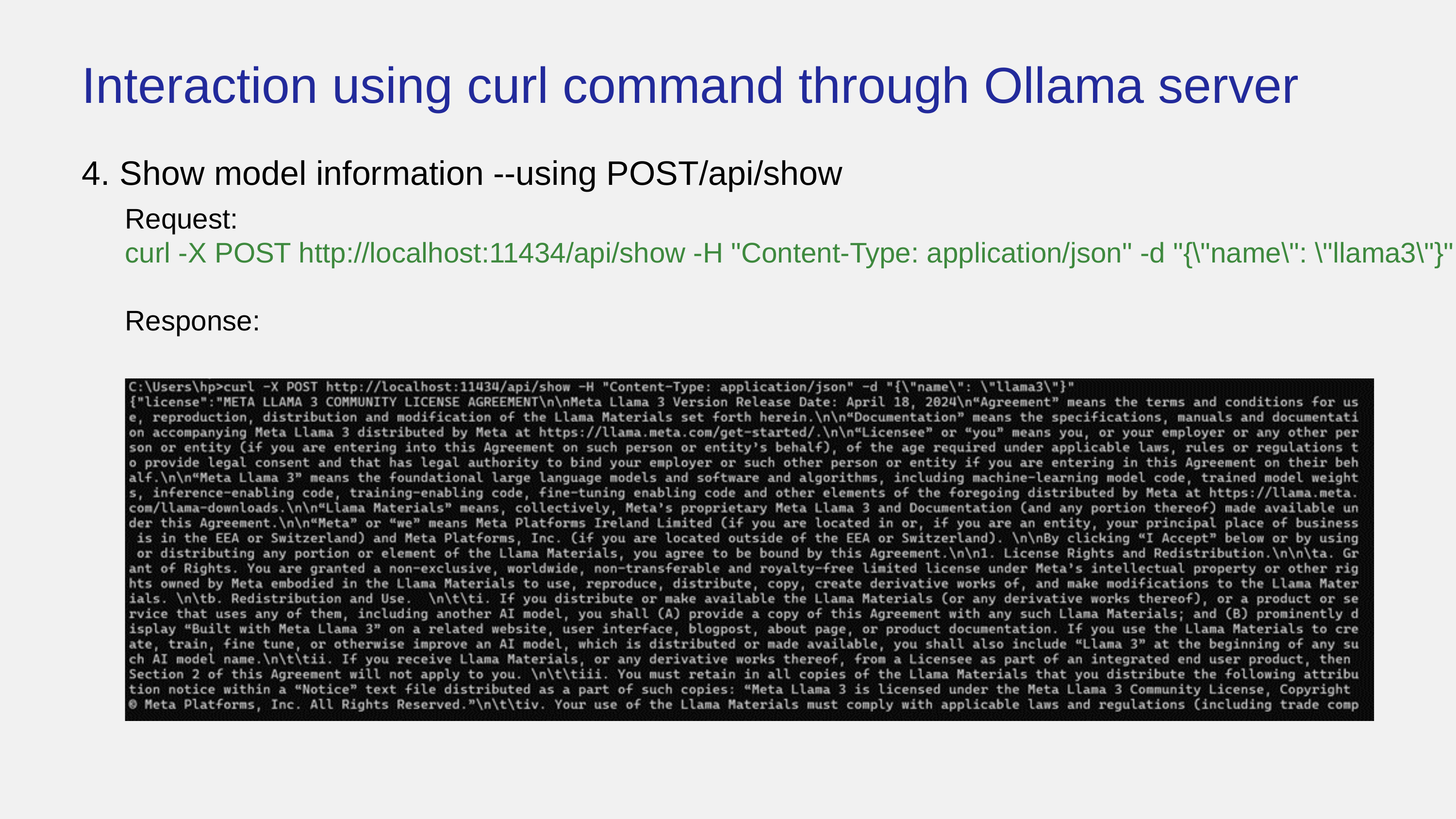

Interaction using curl command through Ollama server
4. Show model information --using POST/api/show
Request:
curl -X POST http://localhost:11434/api/show -H "Content-Type: application/json" -d "{\"name\": \"llama3\"}"

Response: